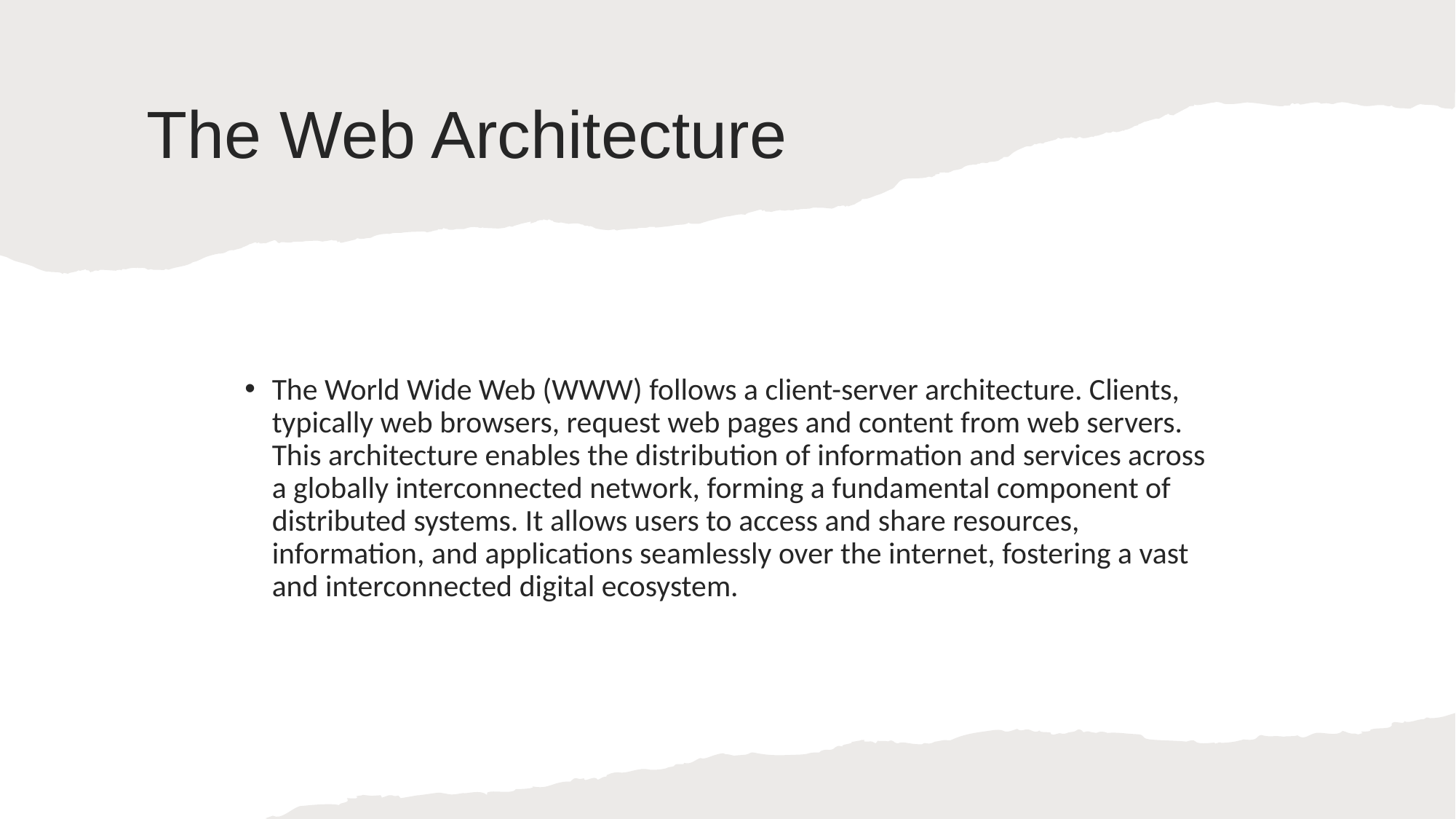

# The Web Architecture
The World Wide Web (WWW) follows a client-server architecture. Clients, typically web browsers, request web pages and content from web servers. This architecture enables the distribution of information and services across a globally interconnected network, forming a fundamental component of distributed systems. It allows users to access and share resources, information, and applications seamlessly over the internet, fostering a vast and interconnected digital ecosystem.